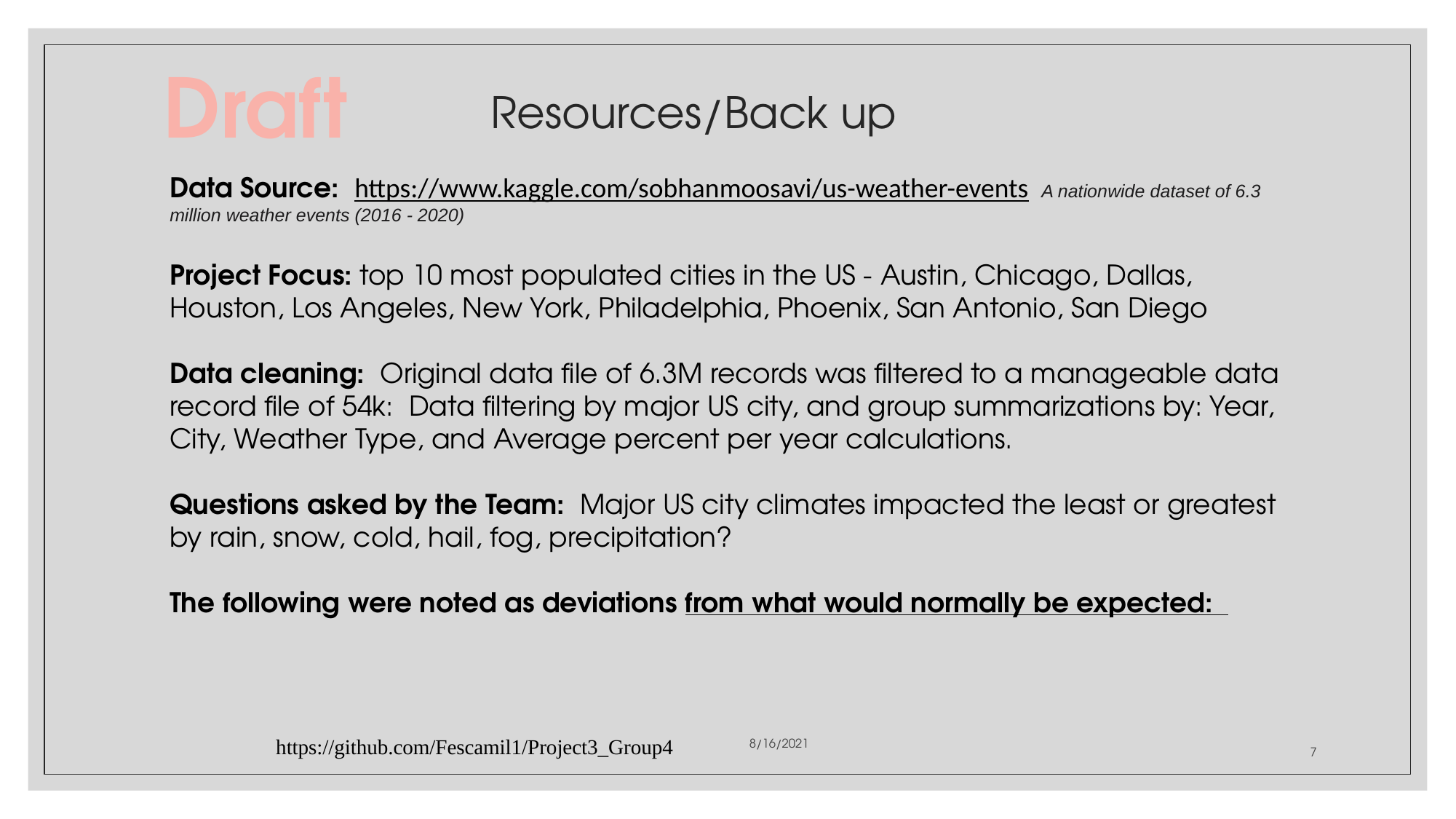

Draft
# Resources/Back up
Data Source:  https://www.kaggle.com/sobhanmoosavi/us-weather-events  A nationwide dataset of 6.3 million weather events (2016 - 2020)

Project Focus: top 10 most populated cities in the US - Austin, Chicago, Dallas, Houston, Los Angeles, New York, Philadelphia, Phoenix, San Antonio, San Diego

Data cleaning:  Original data file of 6.3M records was filtered to a manageable data record file of 54k:  Data filtering by major US city, and group summarizations by: Year, City, Weather Type, and Average percent per year calculations.

Questions asked by the Team:  Major US city climates impacted the least or greatest by rain, snow, cold, hail, fog, precipitation?

The following were noted as deviations from what would normally be expected:

8/16/2021
https://github.com/Fescamil1/Project3_Group4
7